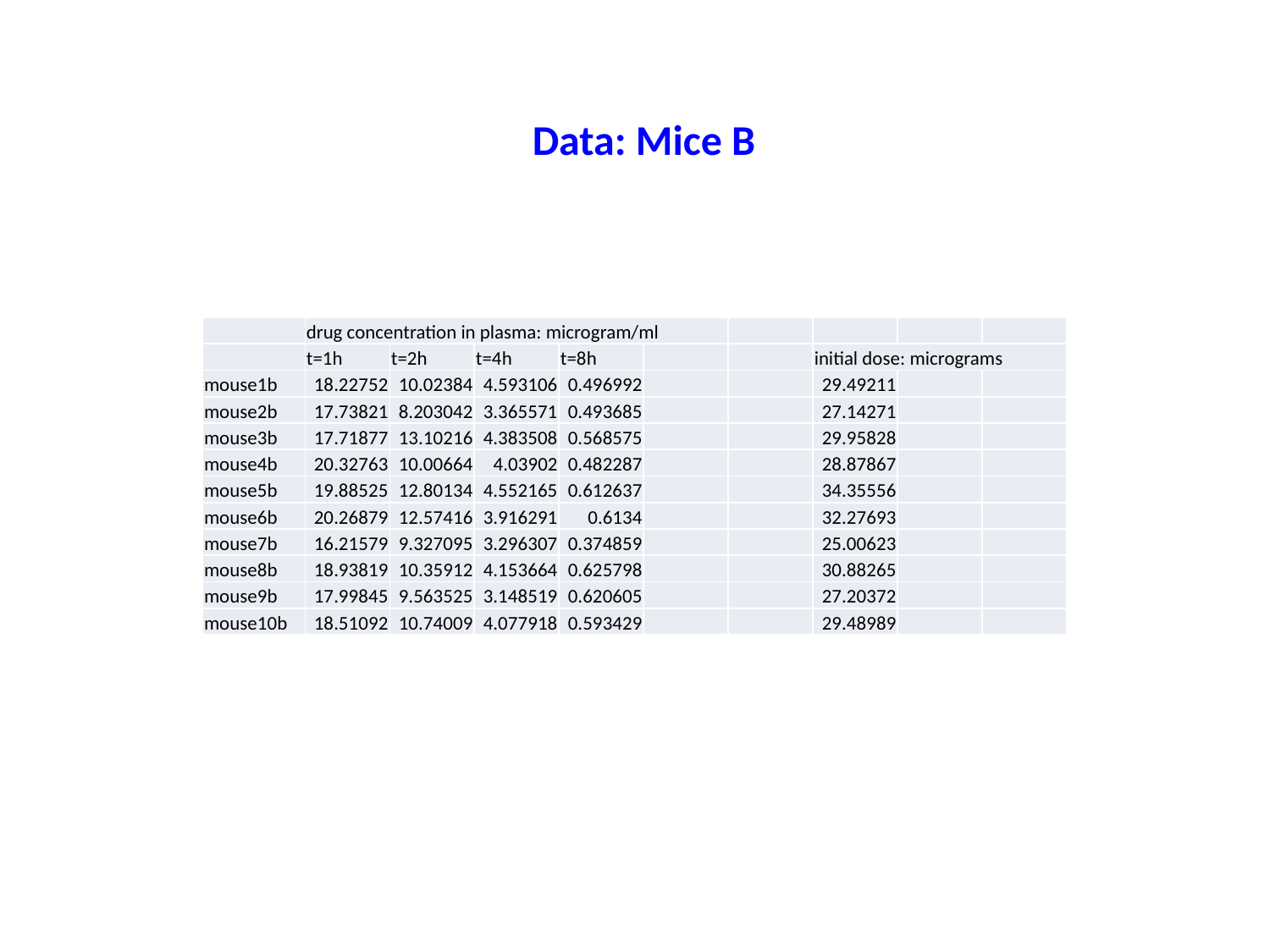

Data: Mice B
|  | drug concentration in plasma: microgram/ml |  |  |  |  |  |  |  |  |
| --- | --- | --- | --- | --- | --- | --- | --- | --- | --- |
|  | t=1h | t=2h | t=4h | t=8h |  |  | initial dose: micrograms |  |  |
| mouse1b | 18.22752 | 10.02384 | 4.593106 | 0.496992 |  |  | 29.49211 |  |  |
| mouse2b | 17.73821 | 8.203042 | 3.365571 | 0.493685 |  |  | 27.14271 |  |  |
| mouse3b | 17.71877 | 13.10216 | 4.383508 | 0.568575 |  |  | 29.95828 |  |  |
| mouse4b | 20.32763 | 10.00664 | 4.03902 | 0.482287 |  |  | 28.87867 |  |  |
| mouse5b | 19.88525 | 12.80134 | 4.552165 | 0.612637 |  |  | 34.35556 |  |  |
| mouse6b | 20.26879 | 12.57416 | 3.916291 | 0.6134 |  |  | 32.27693 |  |  |
| mouse7b | 16.21579 | 9.327095 | 3.296307 | 0.374859 |  |  | 25.00623 |  |  |
| mouse8b | 18.93819 | 10.35912 | 4.153664 | 0.625798 |  |  | 30.88265 |  |  |
| mouse9b | 17.99845 | 9.563525 | 3.148519 | 0.620605 |  |  | 27.20372 |  |  |
| mouse10b | 18.51092 | 10.74009 | 4.077918 | 0.593429 |  |  | 29.48989 |  |  |